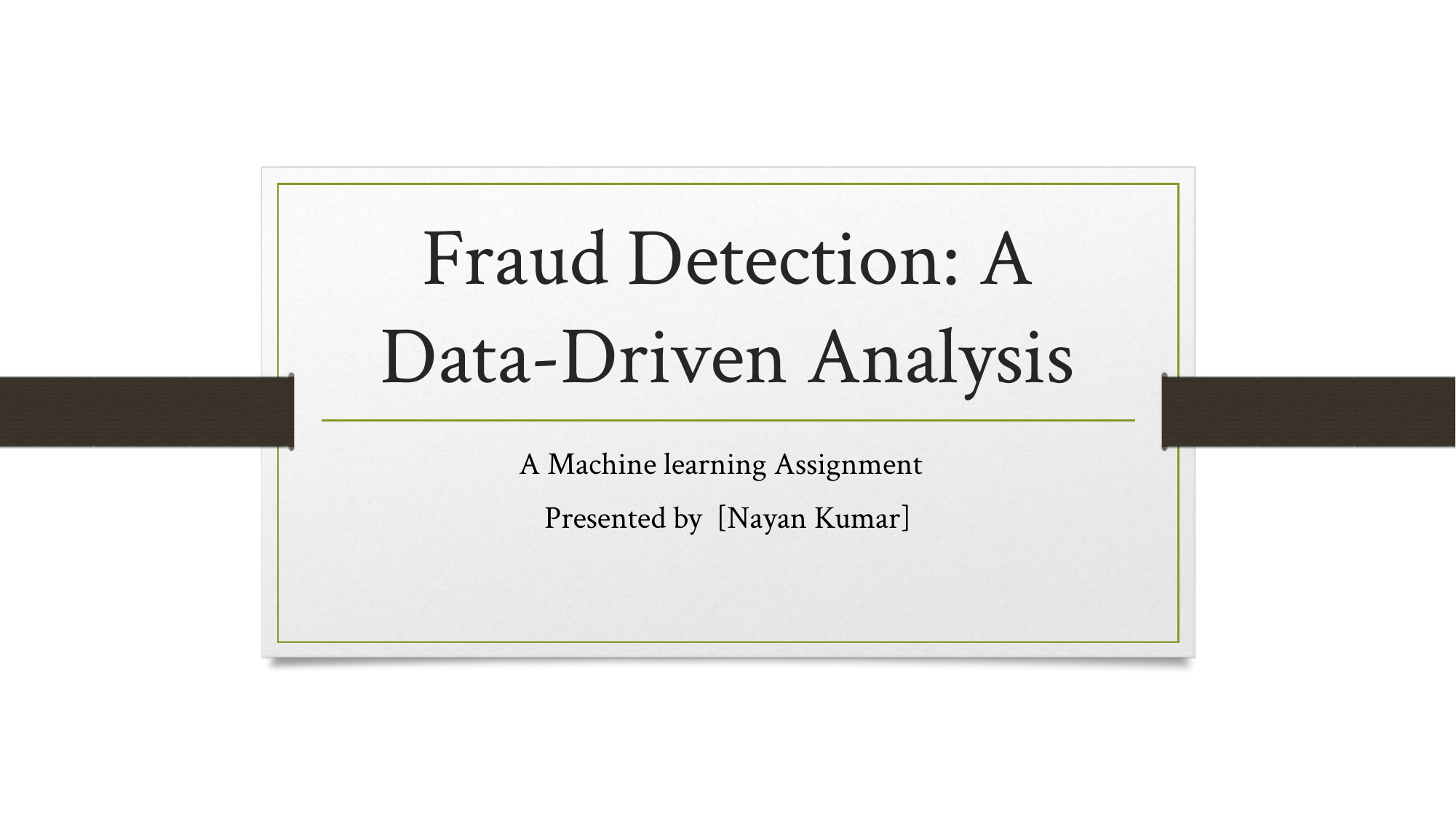

# Fraud Detection: A Data-Driven Analysis
A Machine learning Assignment
Presented by  [Nayan Kumar]